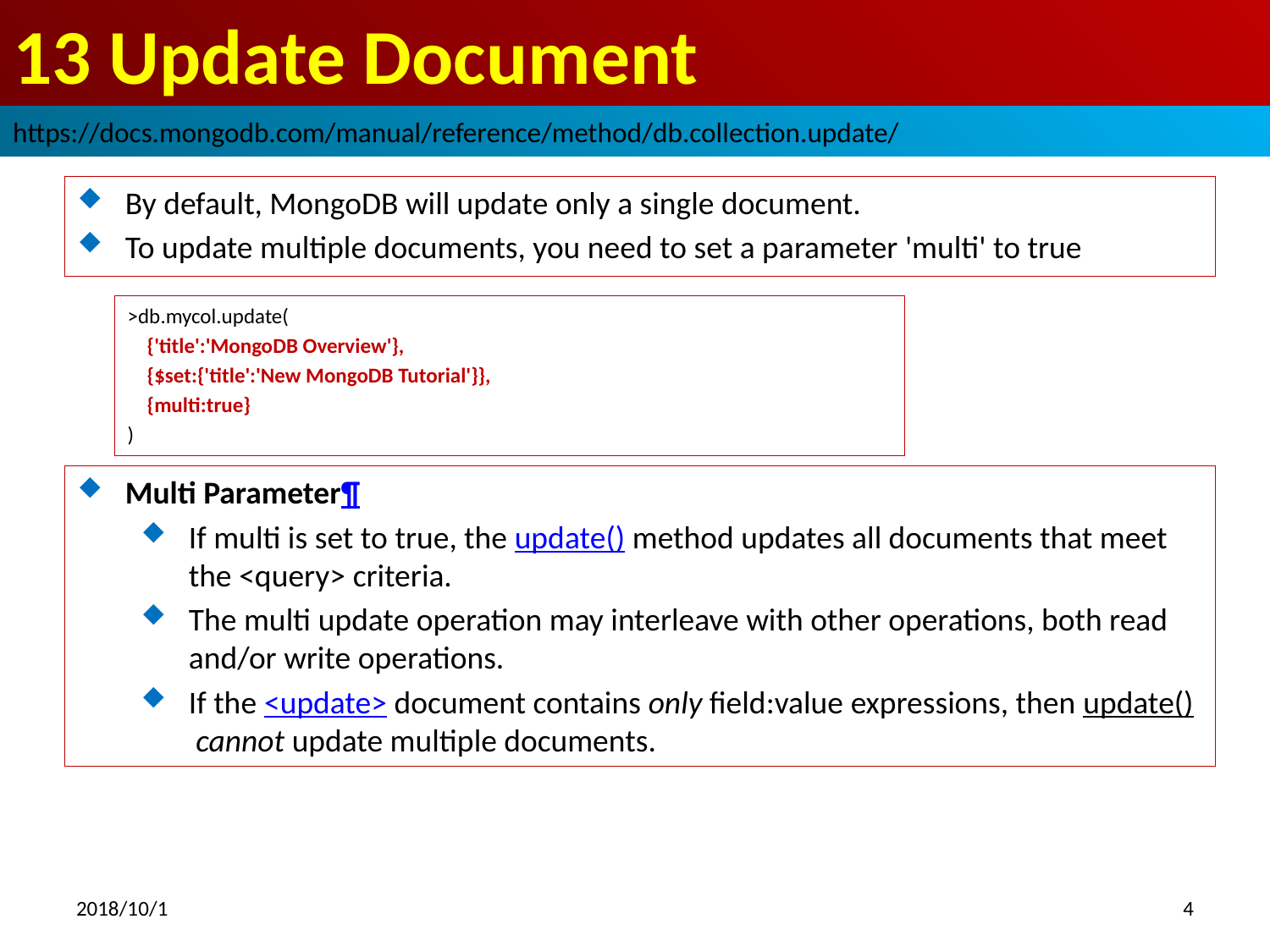

# 13 Update Document
https://docs.mongodb.com/manual/reference/method/db.collection.update/
By default, MongoDB will update only a single document.
To update multiple documents, you need to set a parameter 'multi' to true
>db.mycol.update(
    {'title':'MongoDB Overview'},
    {$set:{'title':'New MongoDB Tutorial'}},
    {multi:true}
)
Multi Parameter¶
If multi is set to true, the update() method updates all documents that meet the <query> criteria.
The multi update operation may interleave with other operations, both read and/or write operations.
If the <update> document contains only field:value expressions, then update() cannot update multiple documents.
2018/10/1
4